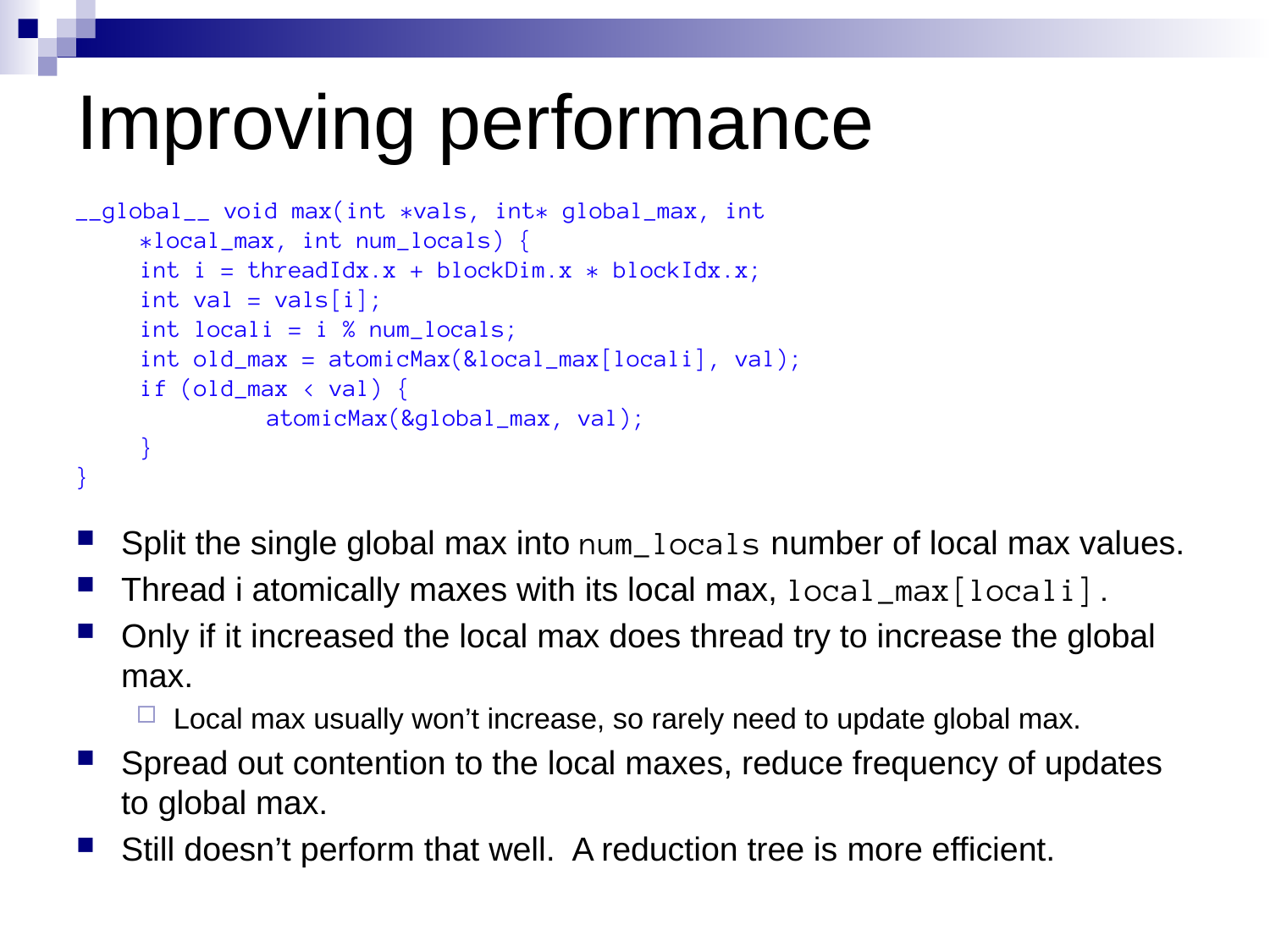

# Improving performance
__global__ void max(int *vals, int* global_max, int *local_max, int num_locals) {
	int i = threadIdx.x + blockDim.x * blockIdx.x;
	int val = vals[i];
	int locali = i % num_locals;
	int old_max = atomicMax(&local_max[locali], val);
	if (old_max < val) {
		atomicMax(&global_max, val);
	}
}
Split the single global max into num_locals number of local max values.
Thread i atomically maxes with its local max, local_max[locali].
Only if it increased the local max does thread try to increase the global max.
Local max usually won’t increase, so rarely need to update global max.
Spread out contention to the local maxes, reduce frequency of updates to global max.
Still doesn’t perform that well.  A reduction tree is more efficient.